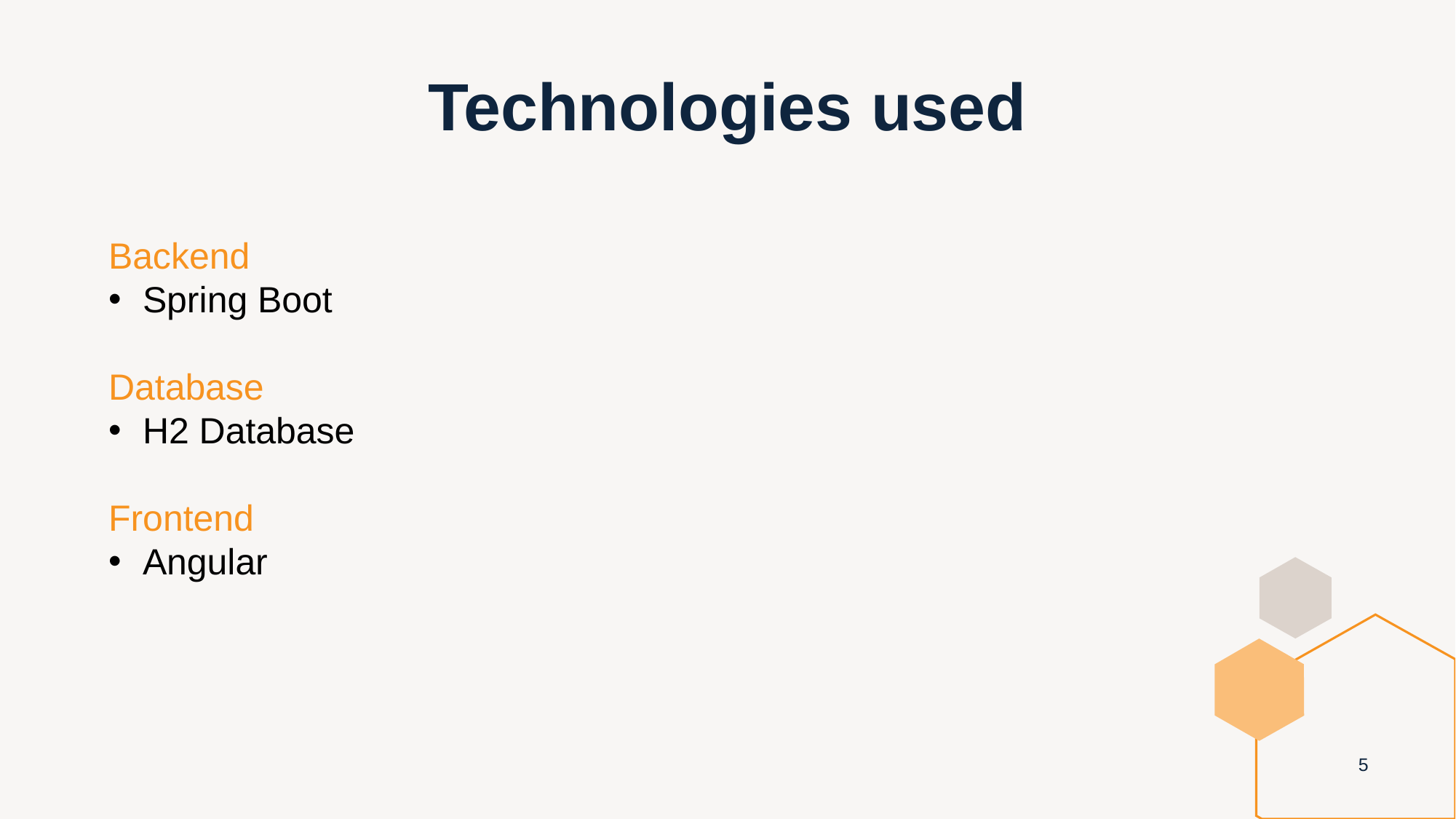

# Technologies used
Backend
Spring Boot

Database
H2 Database

Frontend
Angular
5